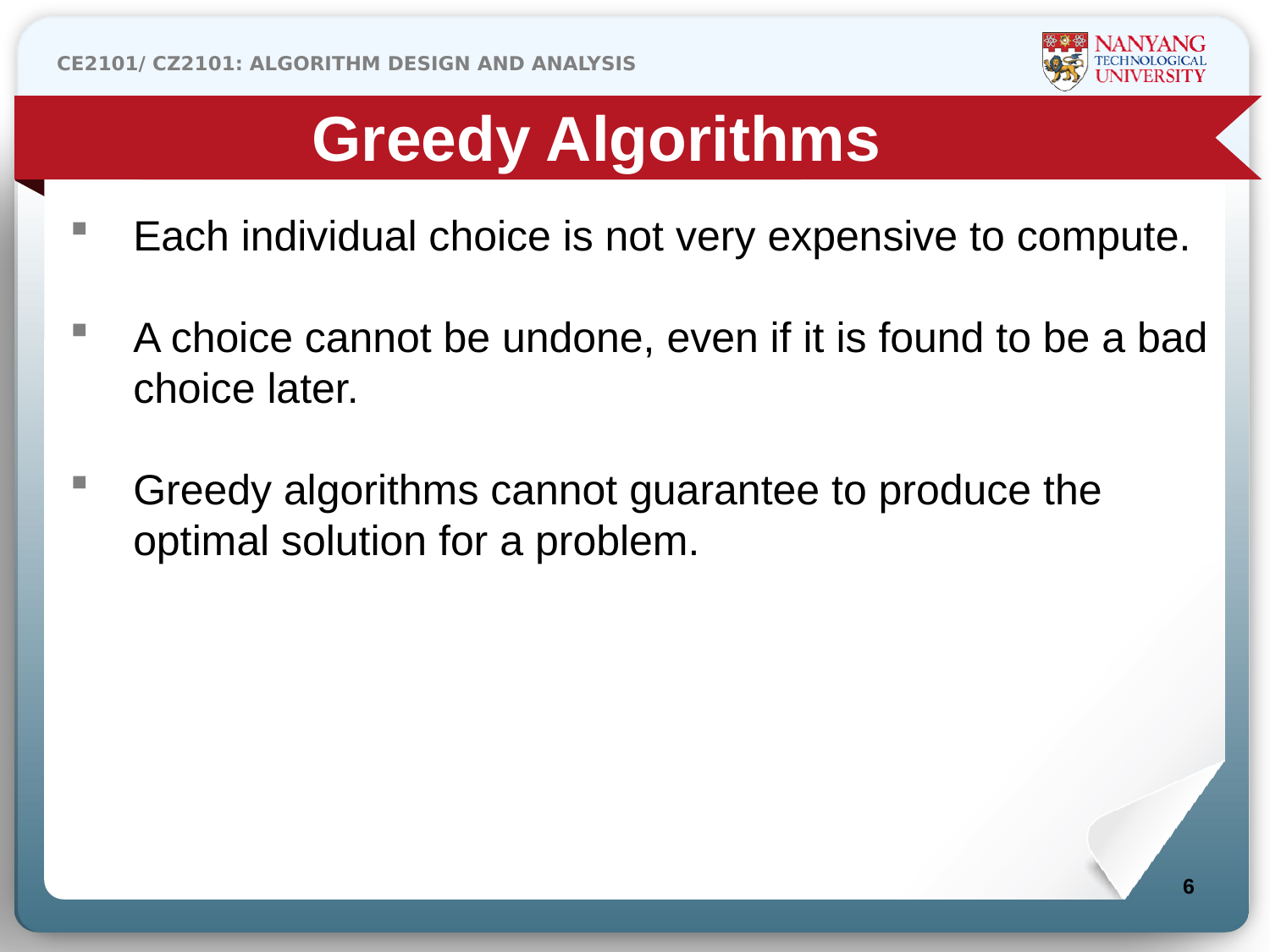

Greedy Algorithms
Each individual choice is not very expensive to compute.

A choice cannot be undone, even if it is found to be a bad choice later.

Greedy algorithms cannot guarantee to produce the optimal solution for a problem.